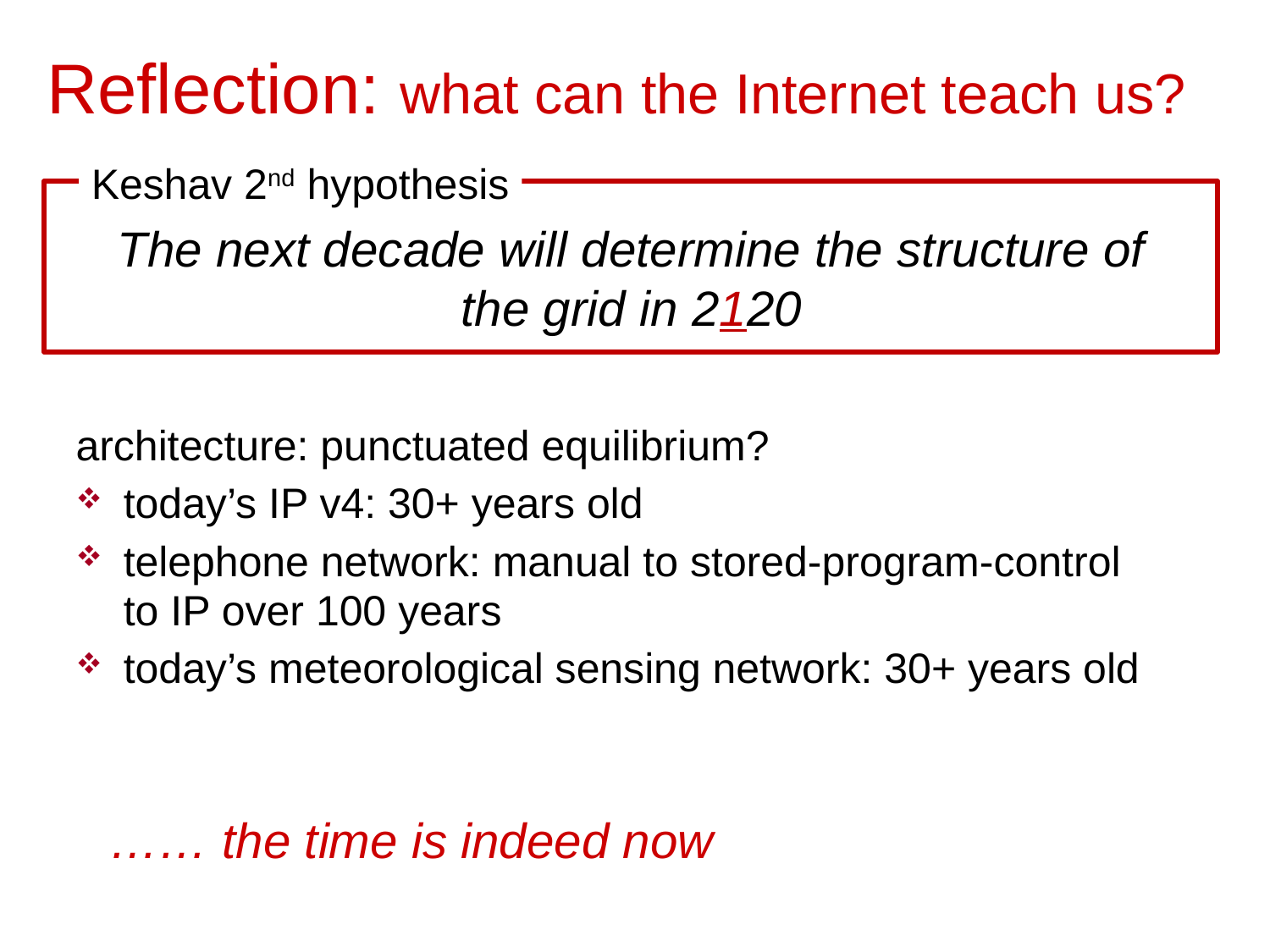

Reflection: what can the Internet teach us?
Keshav 2nd hypothesis

The next decade will determine the structure of the grid in 2120
architecture: punctuated equilibrium?
today’s IP v4: 30+ years old
telephone network: manual to stored-program-control to IP over 100 years
today’s meteorological sensing network: 30+ years old

…… the time is indeed now